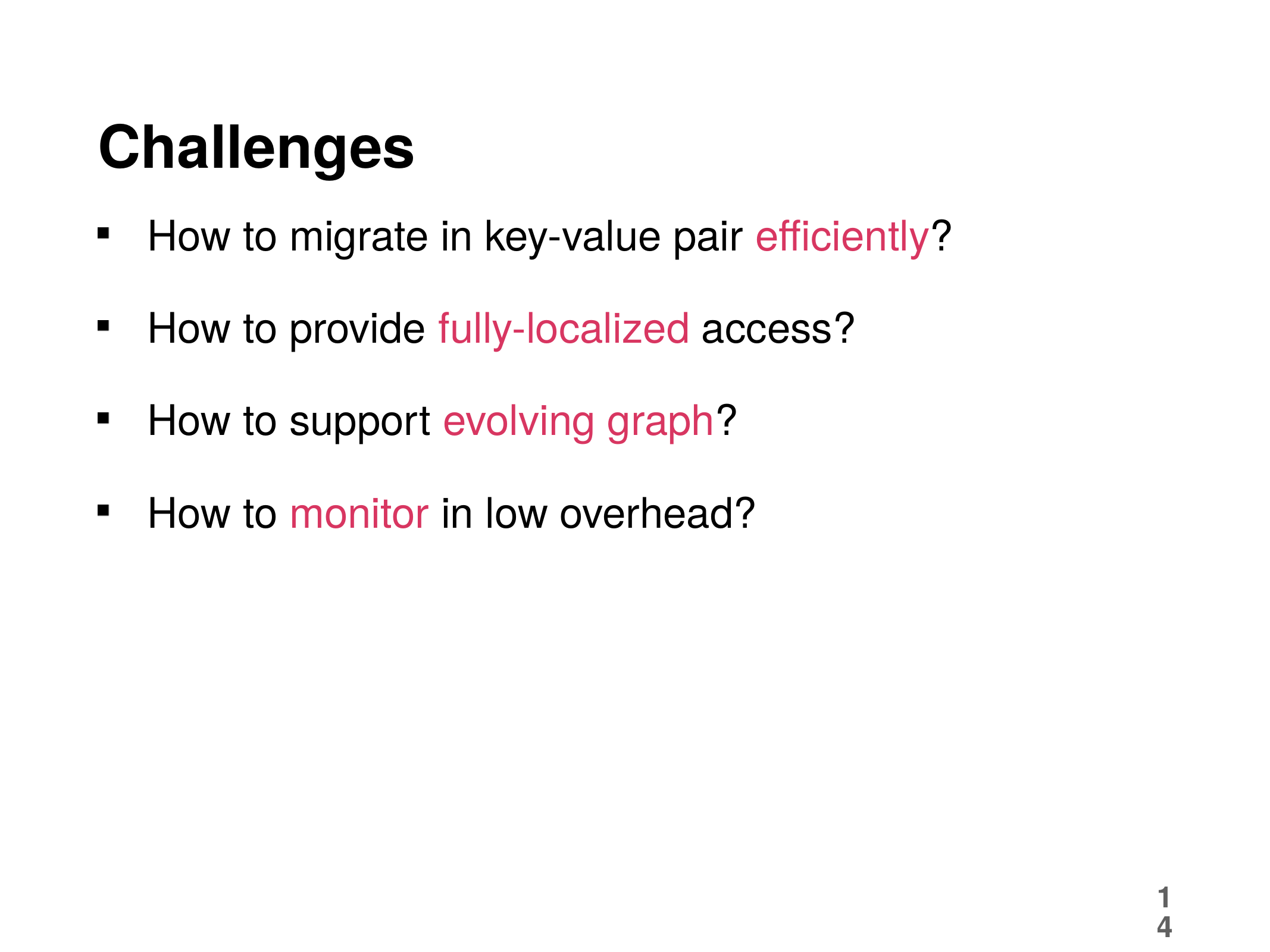

# Challenges
How to migrate in key-value pair efficiently?
How to provide fully-localized access?
How to support evolving graph?
How to monitor in low overhead?
14